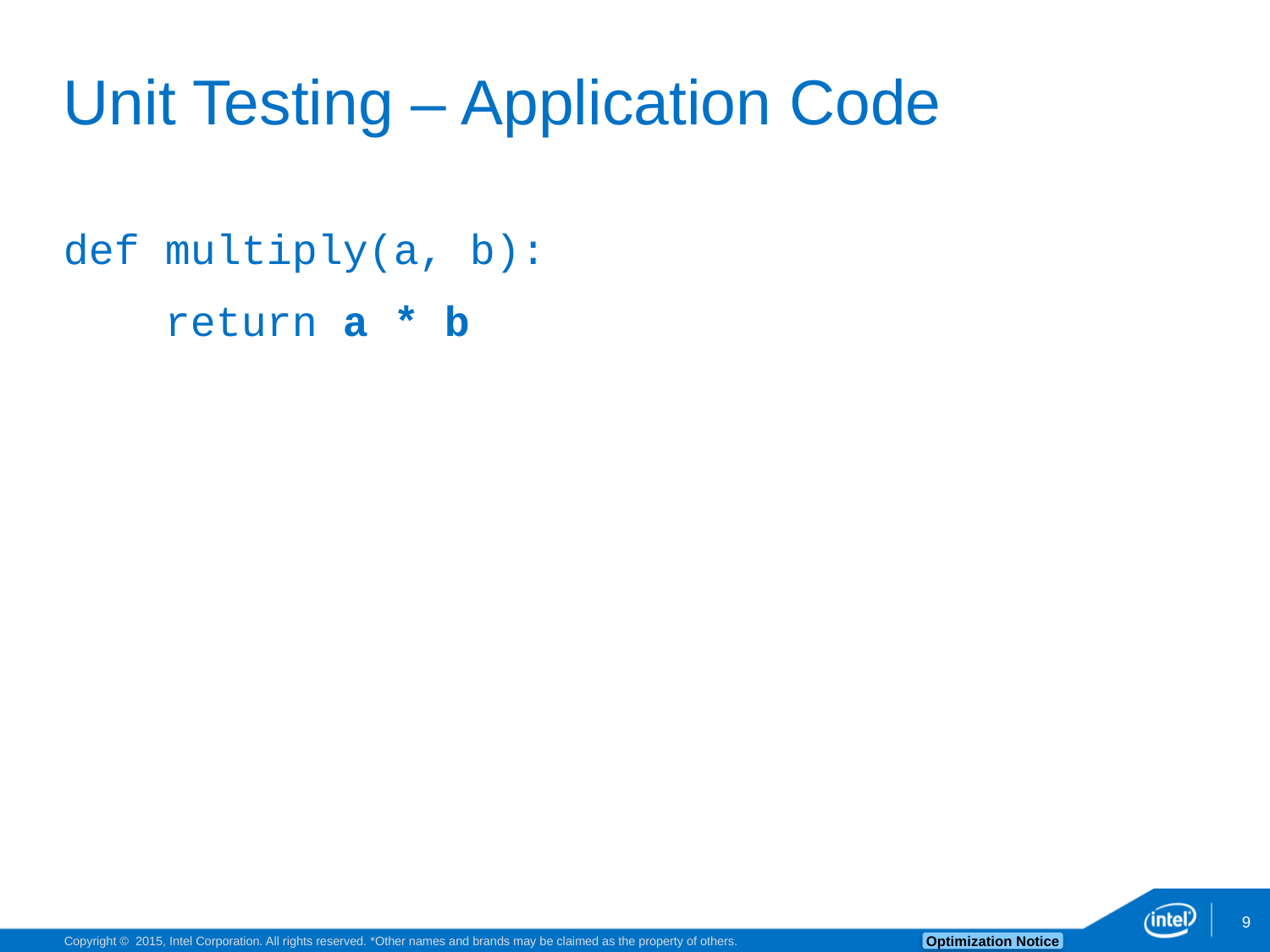

# Unit Testing – Application Code
def multiply(a, b):
    return a * b
9